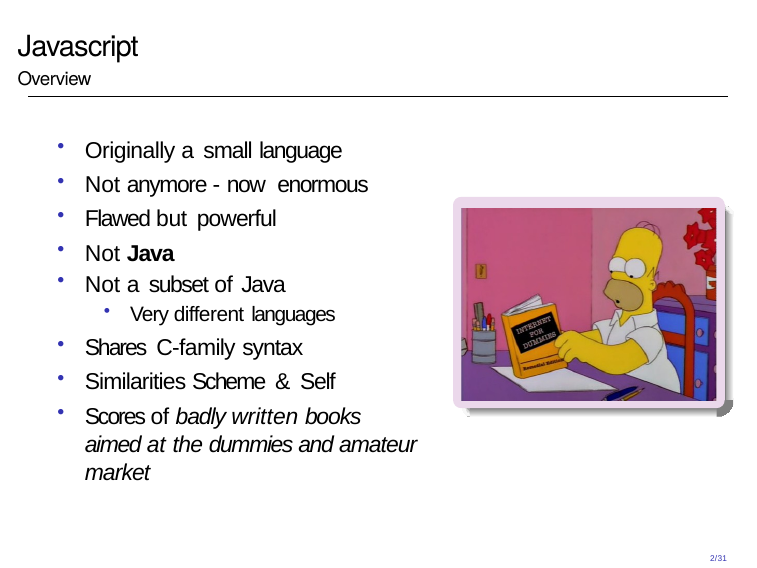

# Javascript
Overview
Originally a  small language
Not anymore - now  enormous
Flawed but powerful
Not Java
Not a  subset of Java
Very different languages
Shares  C-family syntax
Similarities Scheme  & Self
Scores of badly written books  aimed at the dummies and amateur  market

2/31